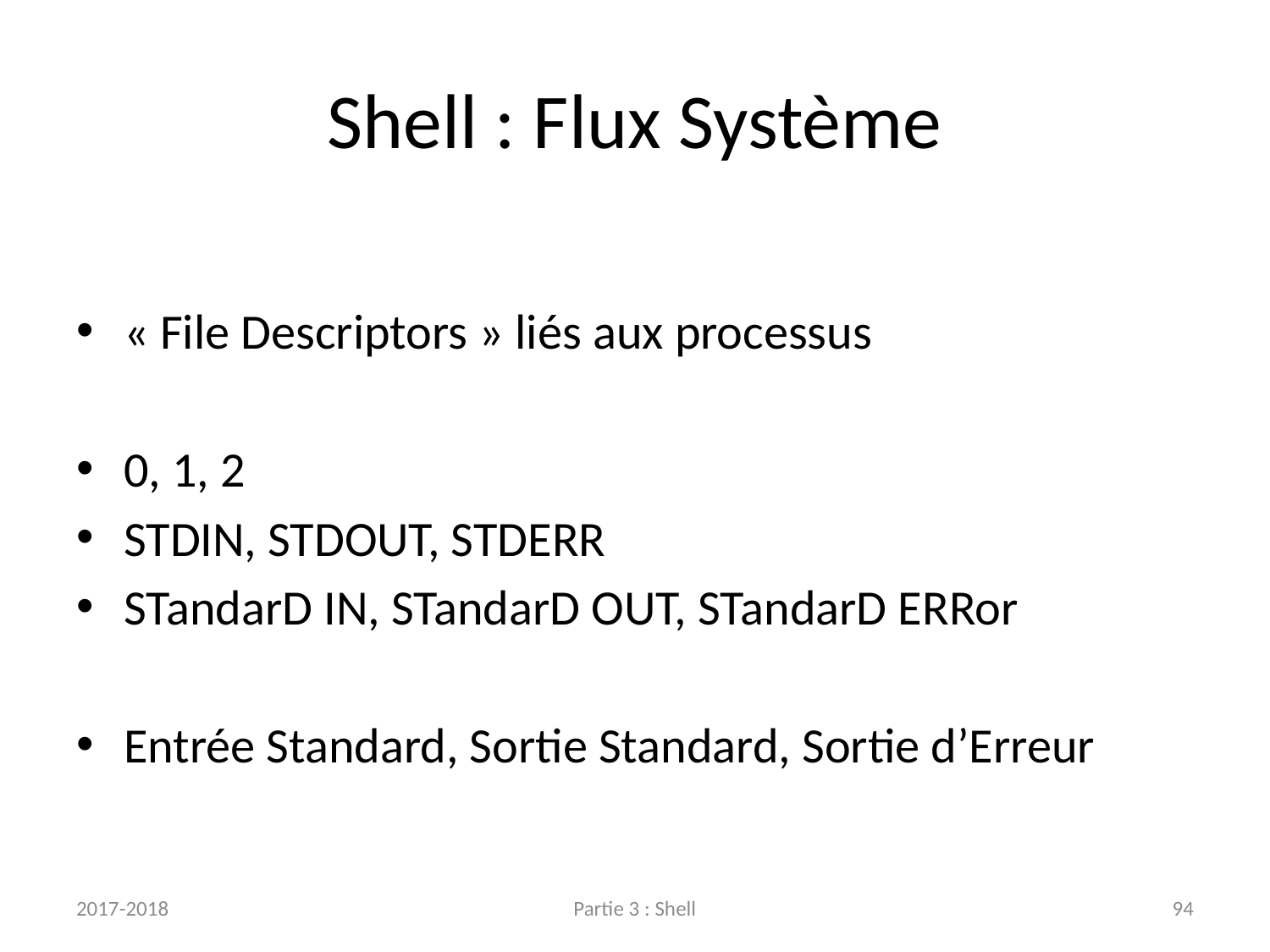

# Shell : Flux Système
« File Descriptors » liés aux processus

0, 1, 2
STDIN, STDOUT, STDERR
STandarD IN, STandarD OUT, STandarD ERRor

Entrée Standard, Sortie Standard, Sortie d’Erreur
2017-2018
Partie 3 : Shell
94